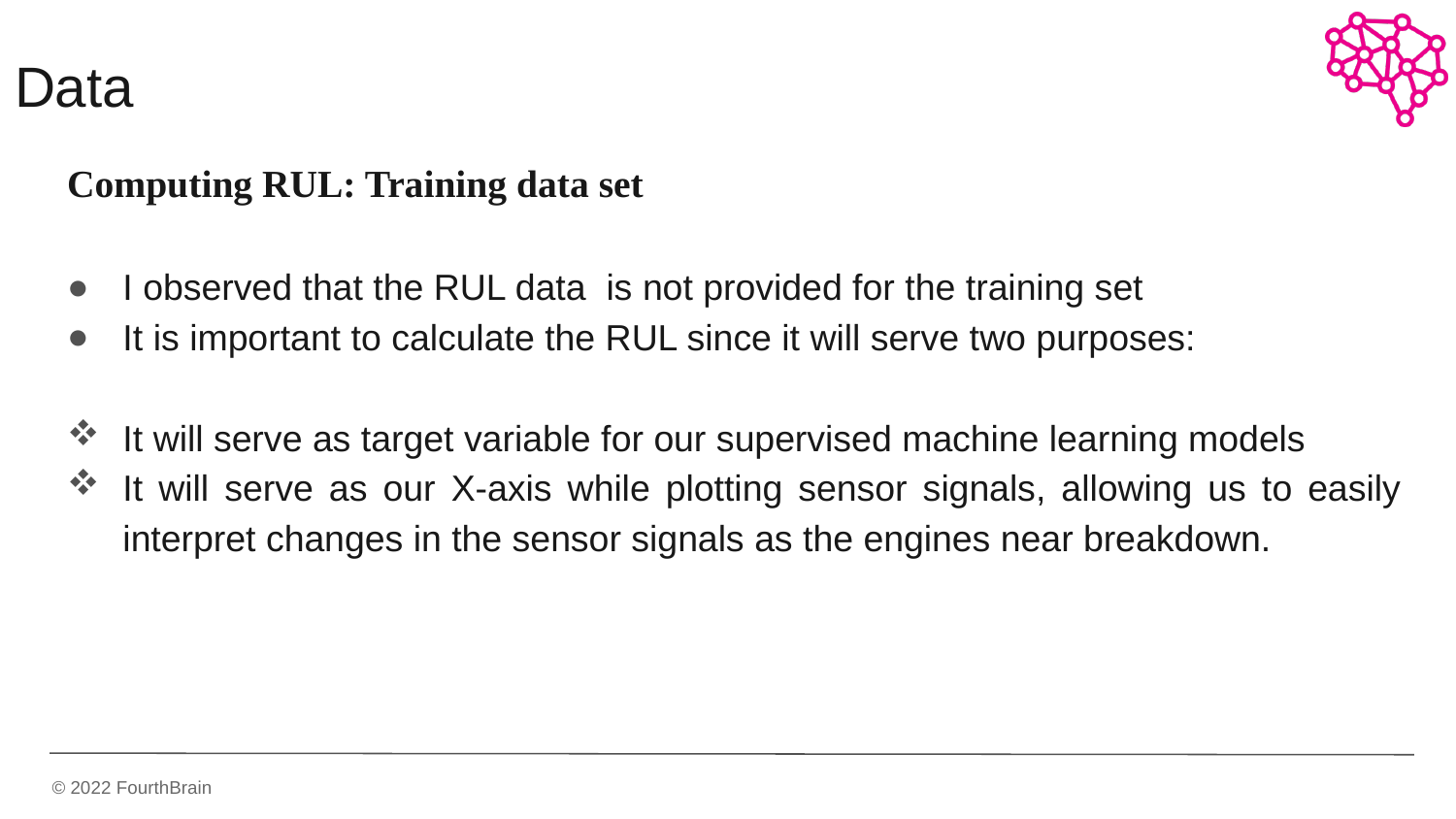

# Data
Computing RUL: Training data set

I observed that the RUL data  is not provided for the training set
It is important to calculate the RUL since it will serve two purposes:

It will serve as target variable for our supervised machine learning models
It will serve as our X-axis while plotting sensor signals, allowing us to easily interpret changes in the sensor signals as the engines near breakdown.